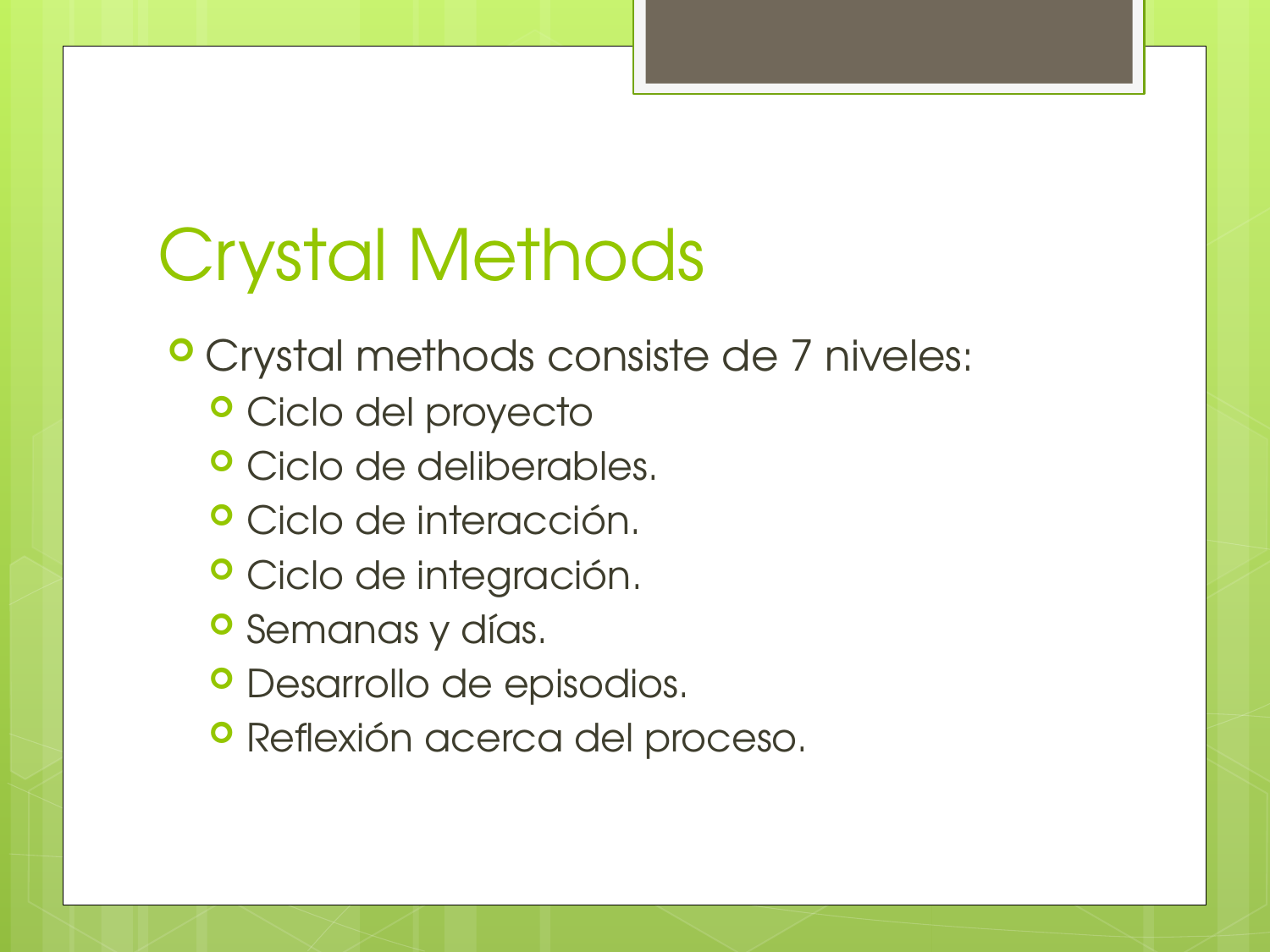

# Crystal Methods
Crystal methods consiste de 7 niveles:
Ciclo del proyecto
Ciclo de deliberables.
Ciclo de interacción.
Ciclo de integración.
Semanas y días.
Desarrollo de episodios.
Reflexión acerca del proceso.